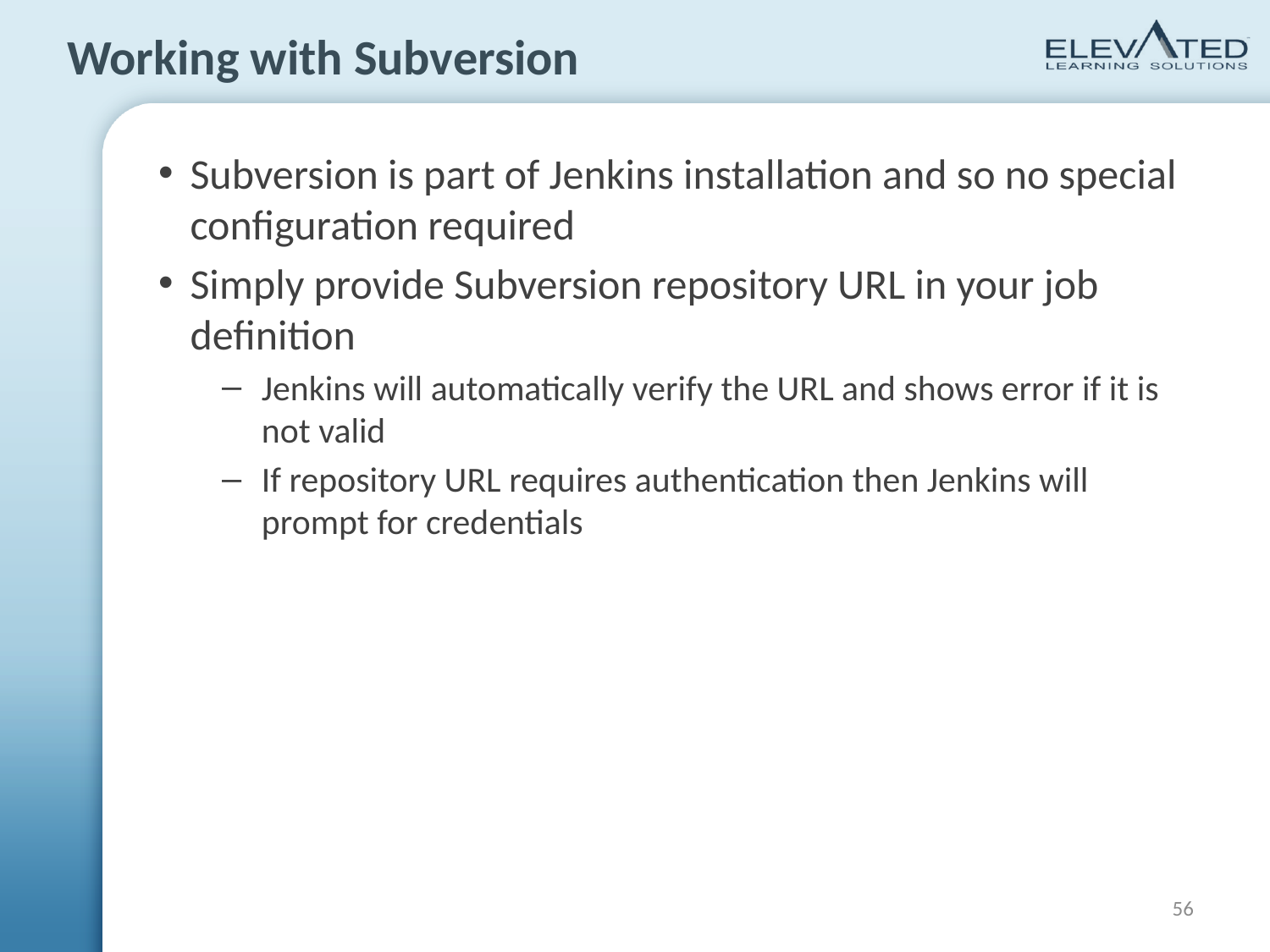

# Working with Subversion
Subversion is part of Jenkins installation and so no special configuration required
Simply provide Subversion repository URL in your job definition
Jenkins will automatically verify the URL and shows error if it is not valid
If repository URL requires authentication then Jenkins will prompt for credentials
56